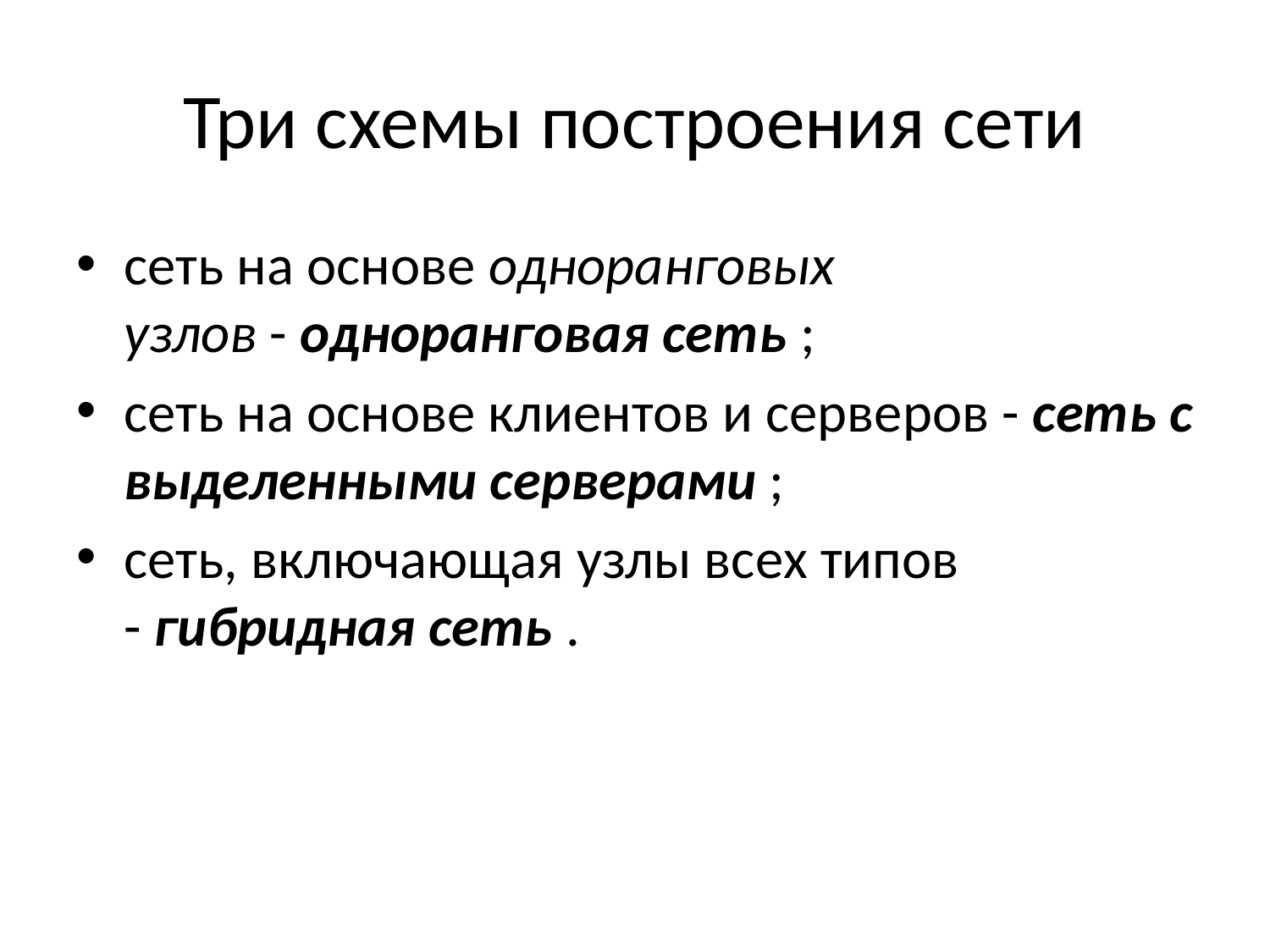

# Три схемы построения сети
сеть на основе одноранговых узлов - одноранговая сеть ;
сеть на основе клиентов и серверов - сеть с выделенными серверами ;
сеть, включающая узлы всех типов - гибридная сеть .